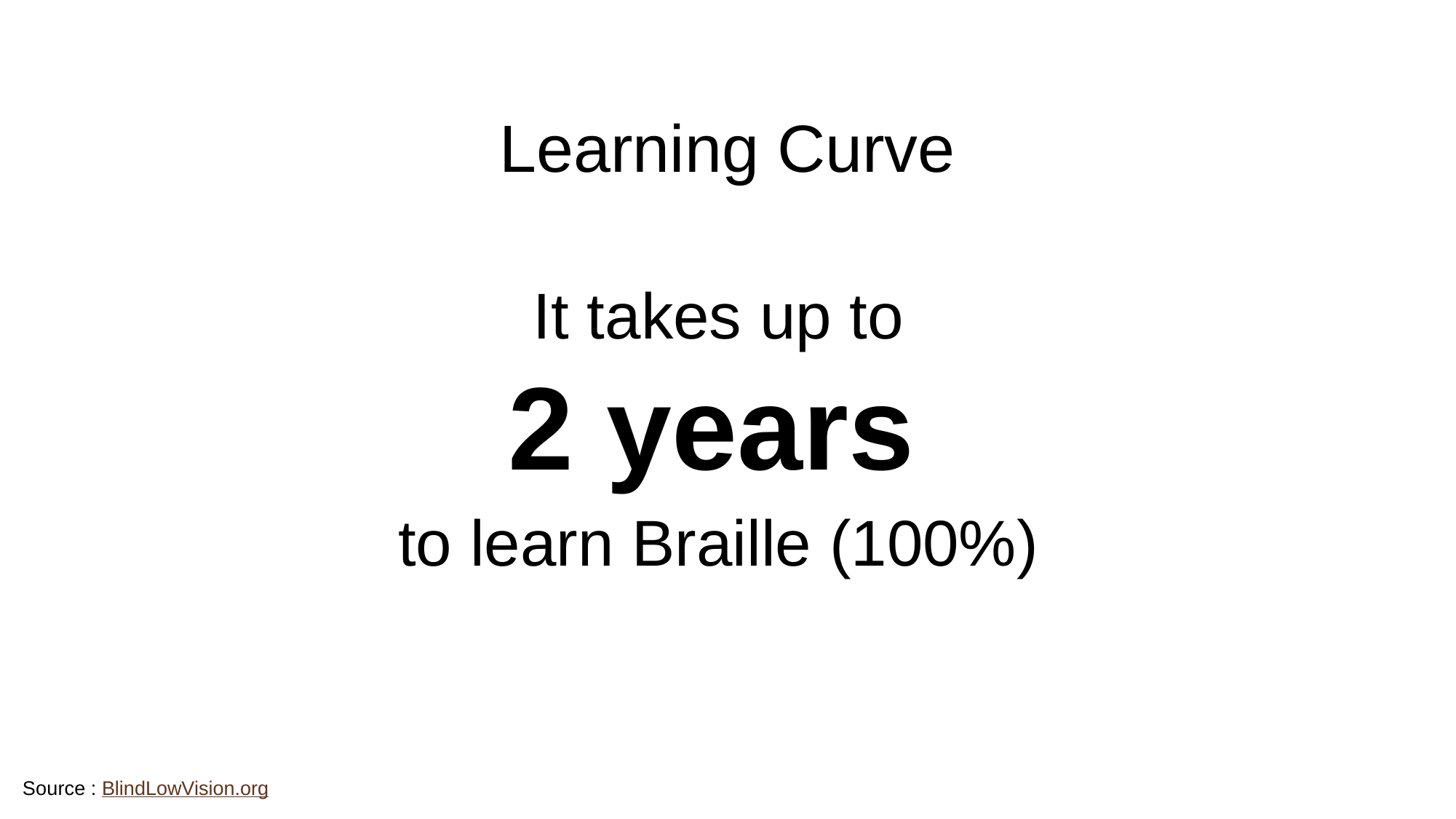

Learning Curve
It takes up to
 2 years
to learn Braille (100%)
Source : BlindLowVision.org
Source :